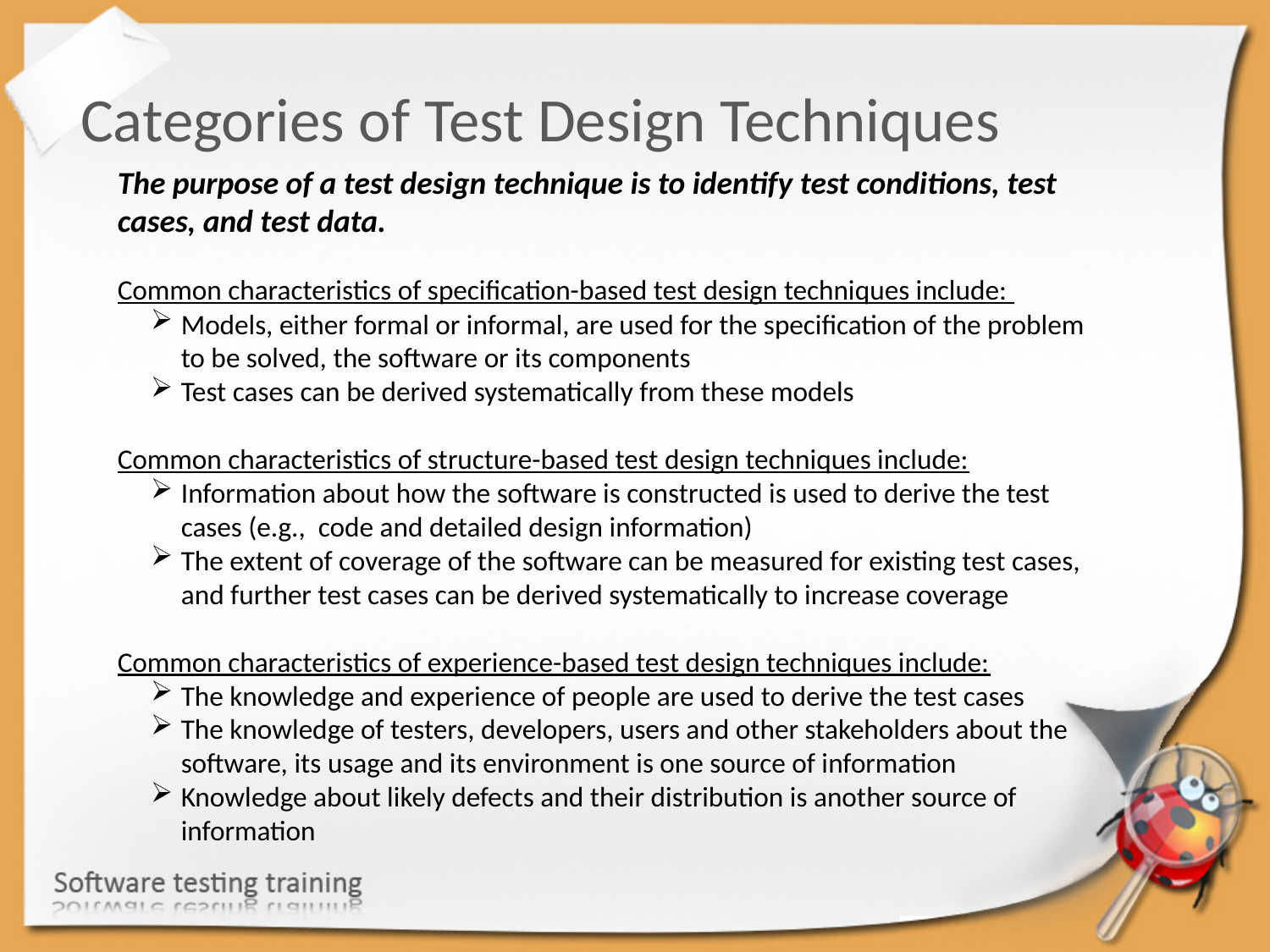

Categories of Test Design Techniques
The purpose of a test design technique is to identify test conditions, test cases, and test data.

Common characteristics of specification-based test design techniques include:
Models, either formal or informal, are used for the specification of the problem to be solved, the software or its components
Test cases can be derived systematically from these models

Common characteristics of structure-based test design techniques include:
Information about how the software is constructed is used to derive the test cases (e.g.,  code and detailed design information)
The extent of coverage of the software can be measured for existing test cases, and further test cases can be derived systematically to increase coverage

Common characteristics of experience-based test design techniques include:
The knowledge and experience of people are used to derive the test cases
The knowledge of testers, developers, users and other stakeholders about the software, its usage and its environment is one source of information
Knowledge about likely defects and their distribution is another source of information